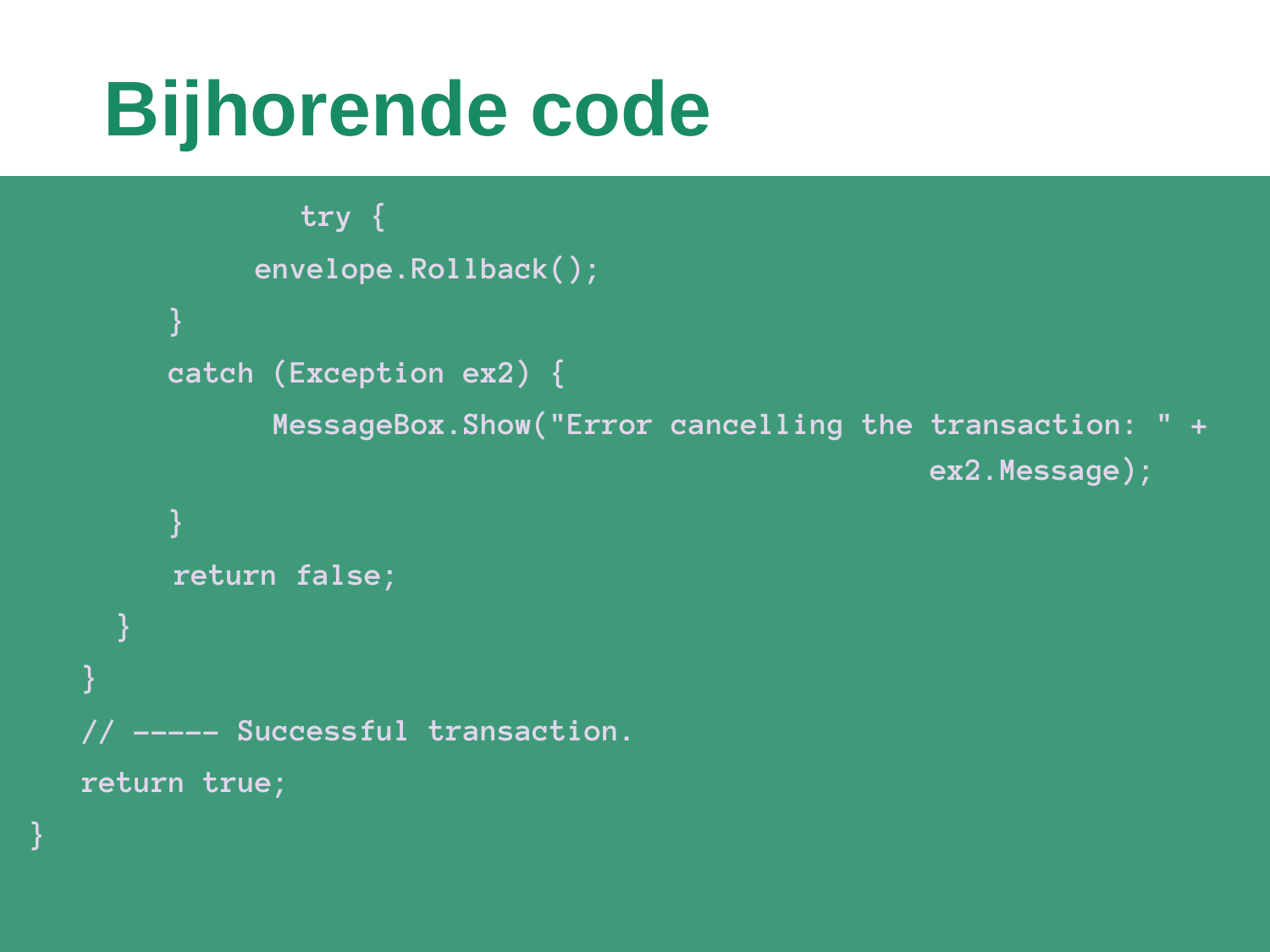

# Bijhorende code
		  try {
              envelope.Rollback();
         }
         catch (Exception ex2) {
               MessageBox.Show("Error cancelling the transaction: " + 						         ex2.Message);
         }
      	  return false;
      }
    }
    // ----- Successful transaction.
    return true;
 }

60